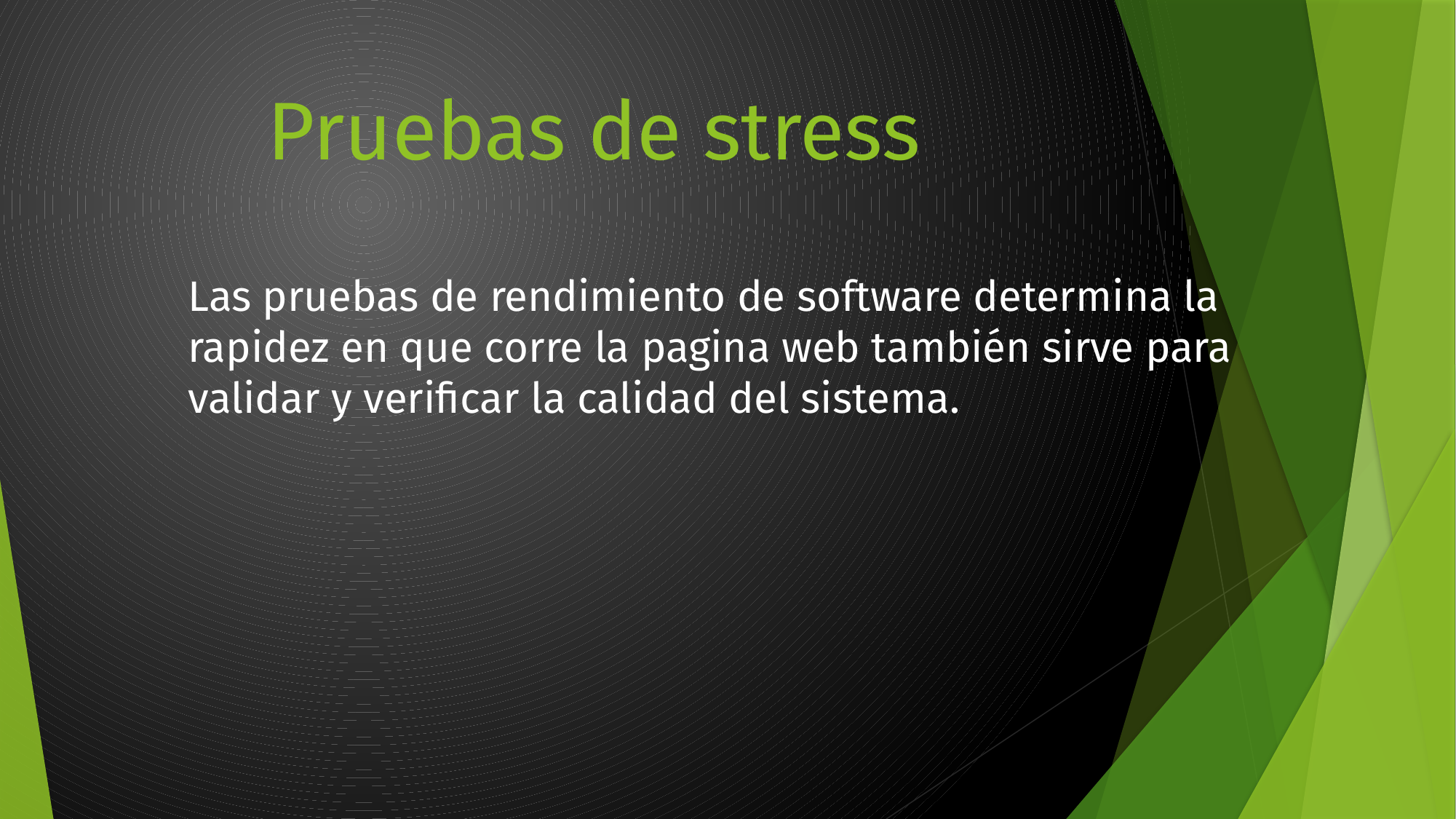

# Pruebas de stress

Las pruebas de rendimiento de software determina la rapidez en que corre la pagina web también sirve para validar y verificar la calidad del sistema.